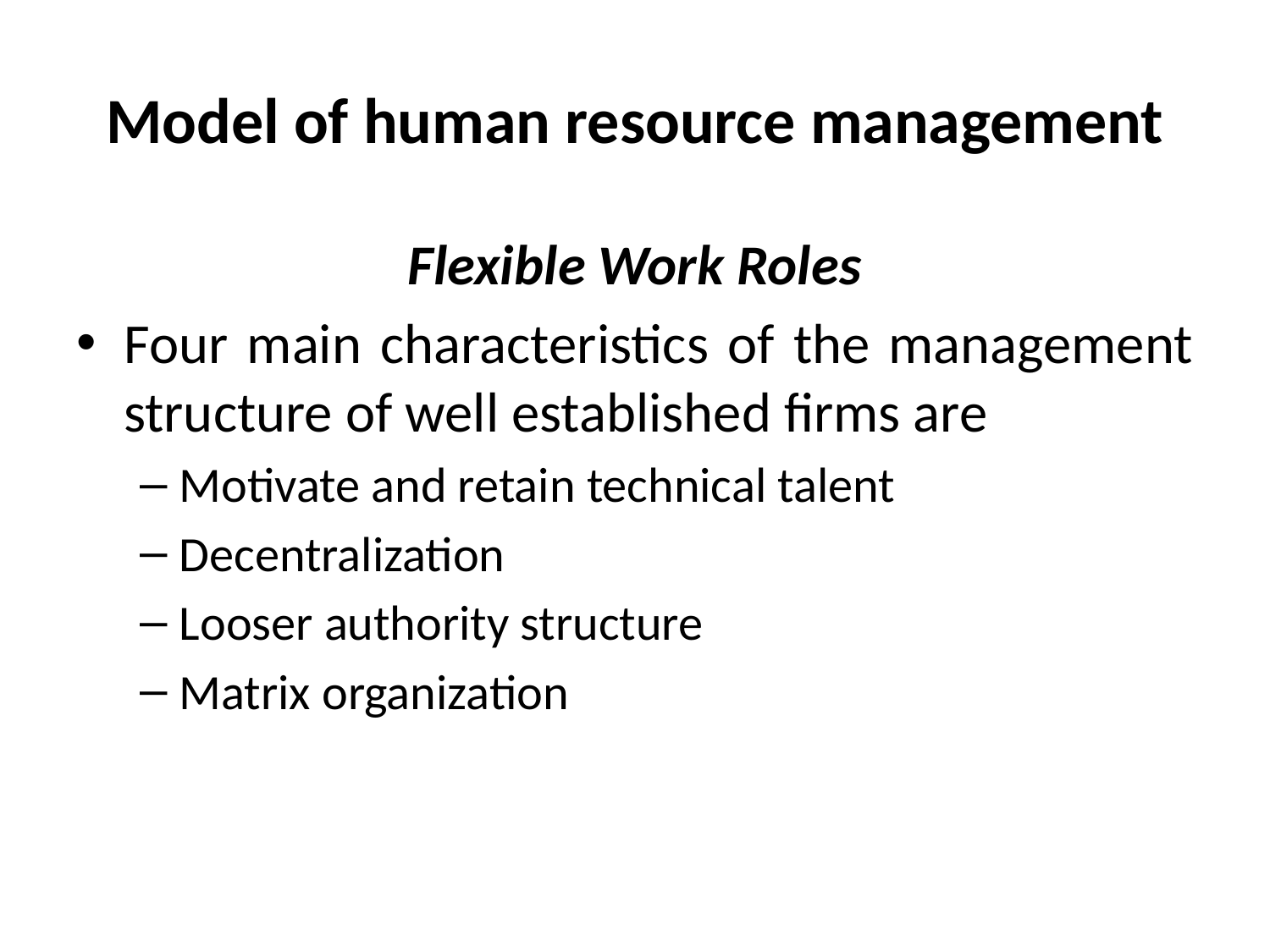

# Model of human resource management
Flexible Work Roles
Four main characteristics of the management structure of well established firms are
Motivate and retain technical talent
Decentralization
Looser authority structure
Matrix organization